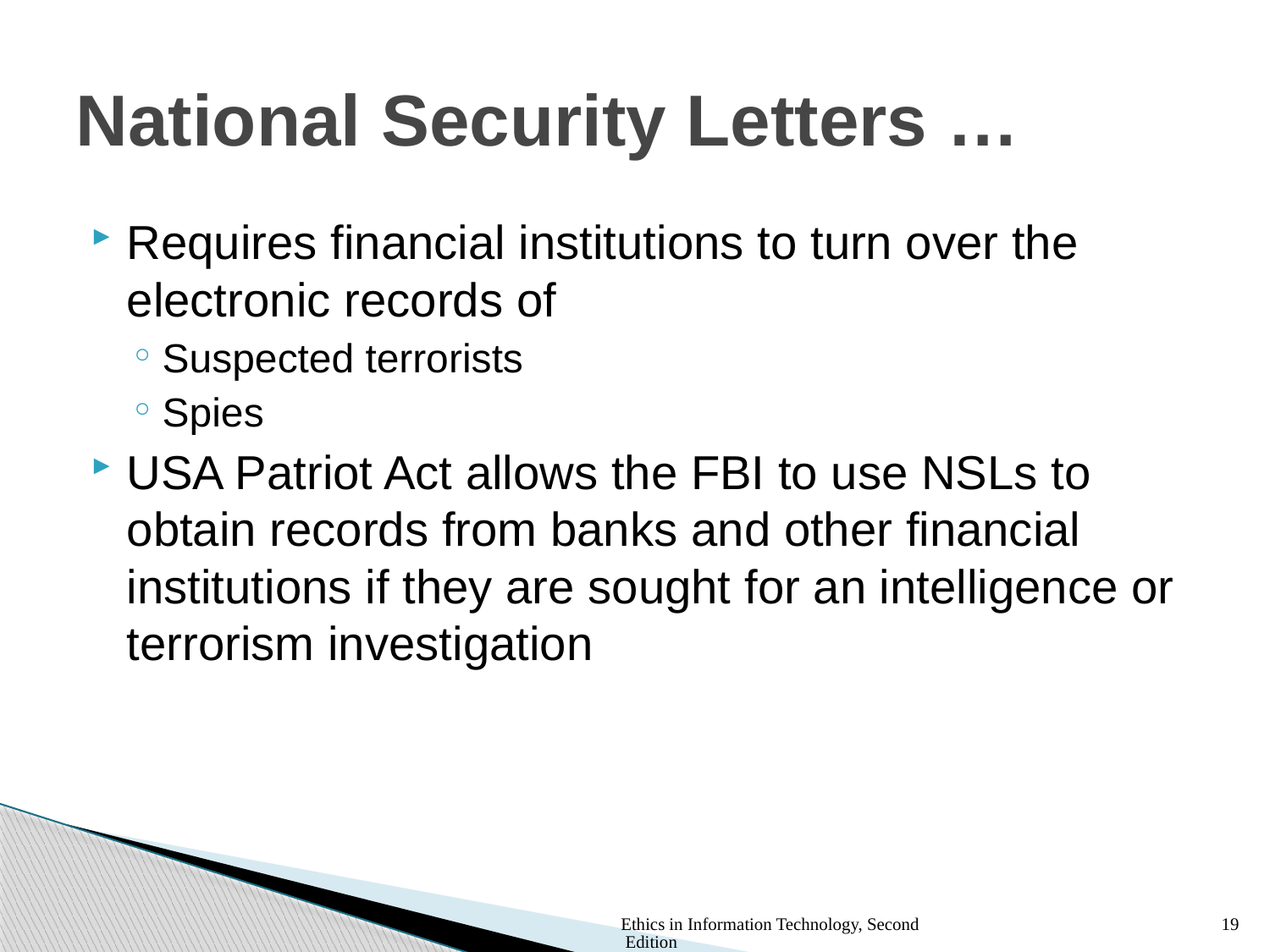

# National Security Letters …
Requires financial institutions to turn over the electronic records of
Suspected terrorists
Spies
USA Patriot Act allows the FBI to use NSLs to obtain records from banks and other financial institutions if they are sought for an intelligence or terrorism investigation

Ethics in Information Technology, Second Edition
19